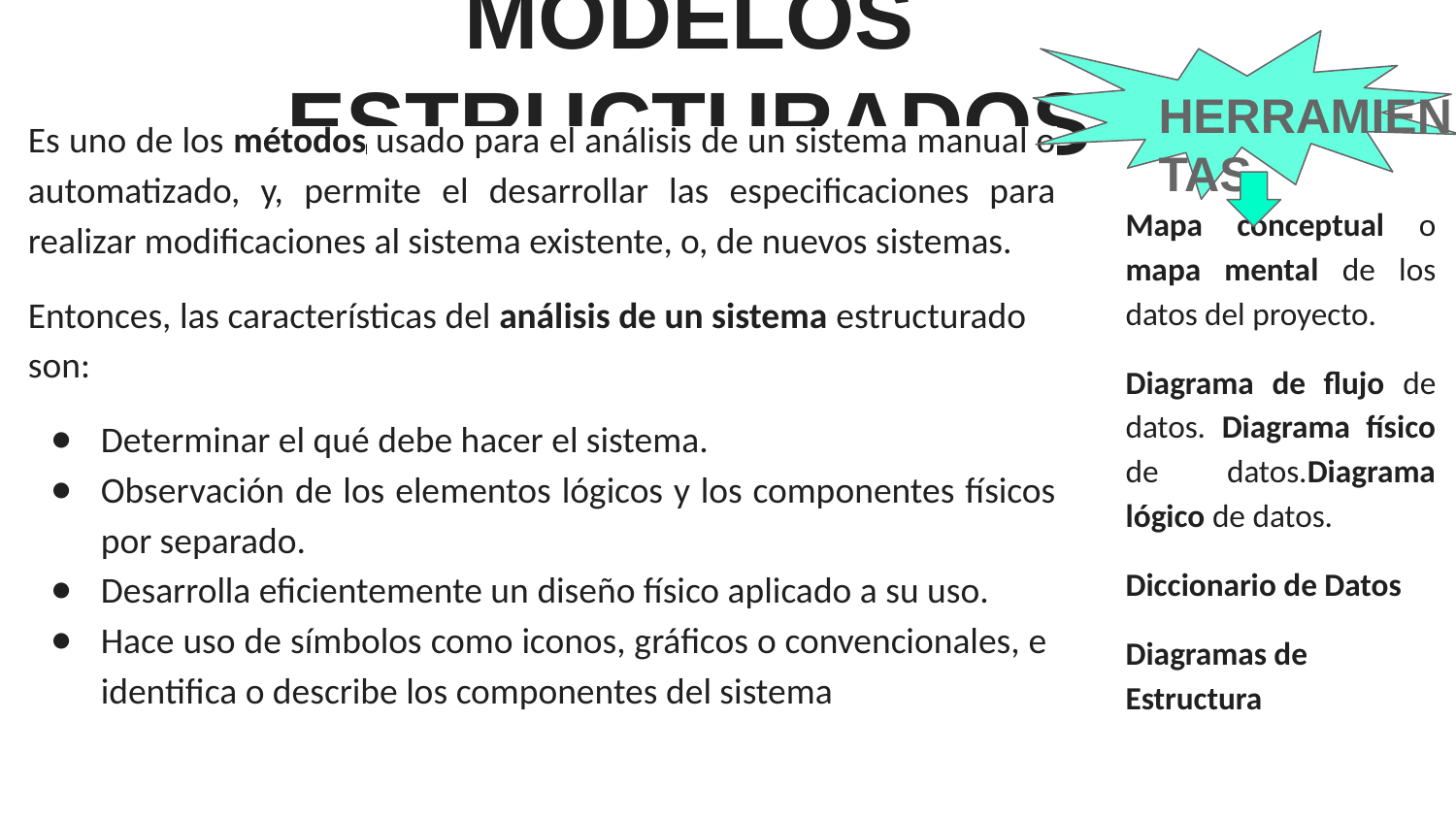

# MODELOS ESTRUCTURADOS

HERRAMIENTAS
Es uno de los métodos usado para el análisis de un sistema manual o automatizado, y, permite el desarrollar las especificaciones para realizar modificaciones al sistema existente, o, de nuevos sistemas.
Entonces, las características del análisis de un sistema estructurado son:
Determinar el qué debe hacer el sistema.
Observación de los elementos lógicos y los componentes físicos por separado.
Desarrolla eficientemente un diseño físico aplicado a su uso.
Hace uso de símbolos como iconos, gráficos o convencionales, e  identifica o describe los componentes del sistema

Mapa conceptual o mapa mental de los datos del proyecto.
Diagrama de flujo de datos. Diagrama físico de datos.Diagrama lógico de datos.
Diccionario de Datos
Diagramas de Estructura